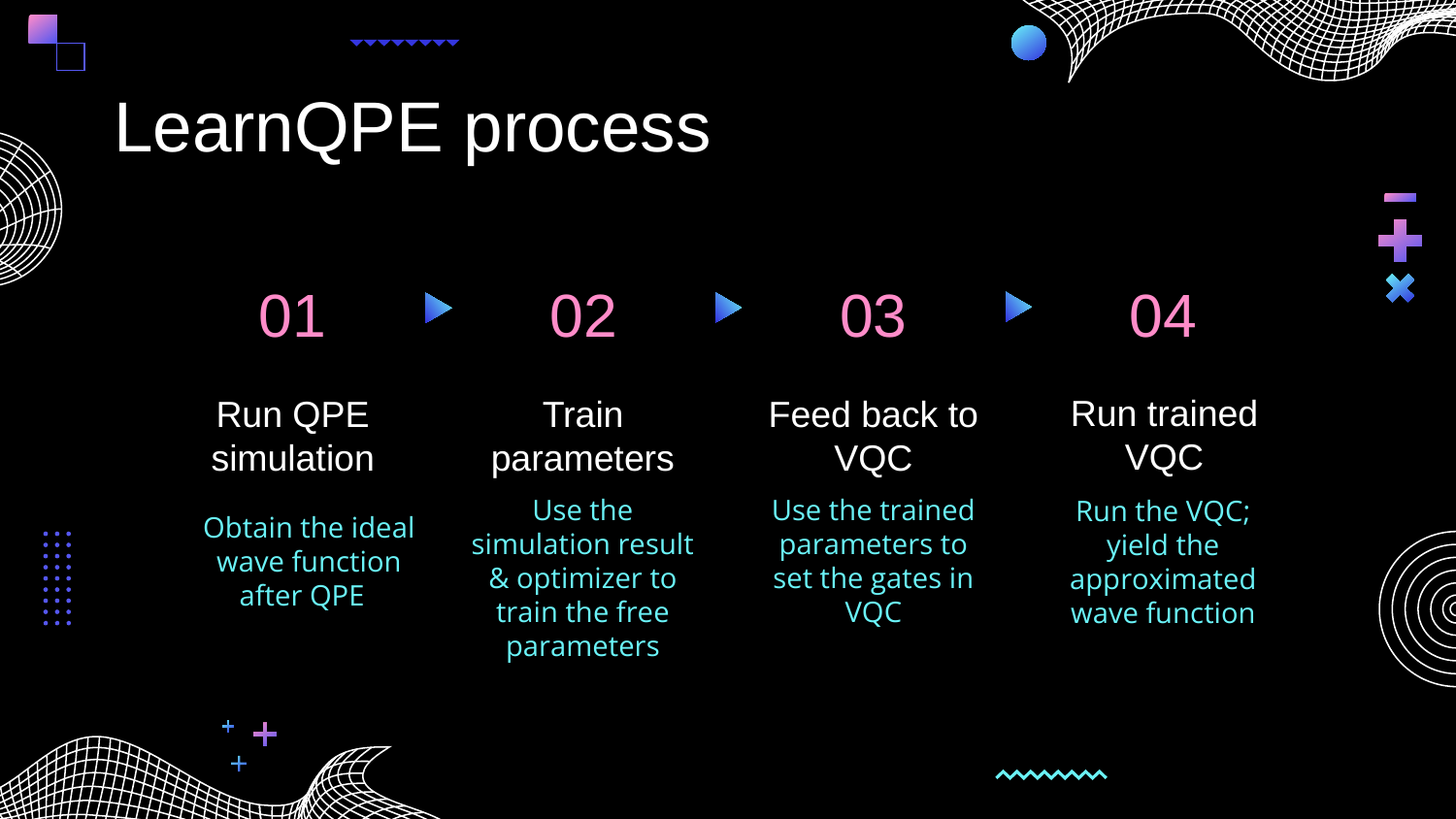

# LearnQPE process
01
04
02
03

Run trained VQC
Run QPE simulation
Train parameters
Feed back to VQC
Use the trained parameters to set the gates in VQC
Obtain the ideal wave function after QPE
Run the VQC; yield the approximated wave function
Use the simulation result & optimizer to train the free parameters